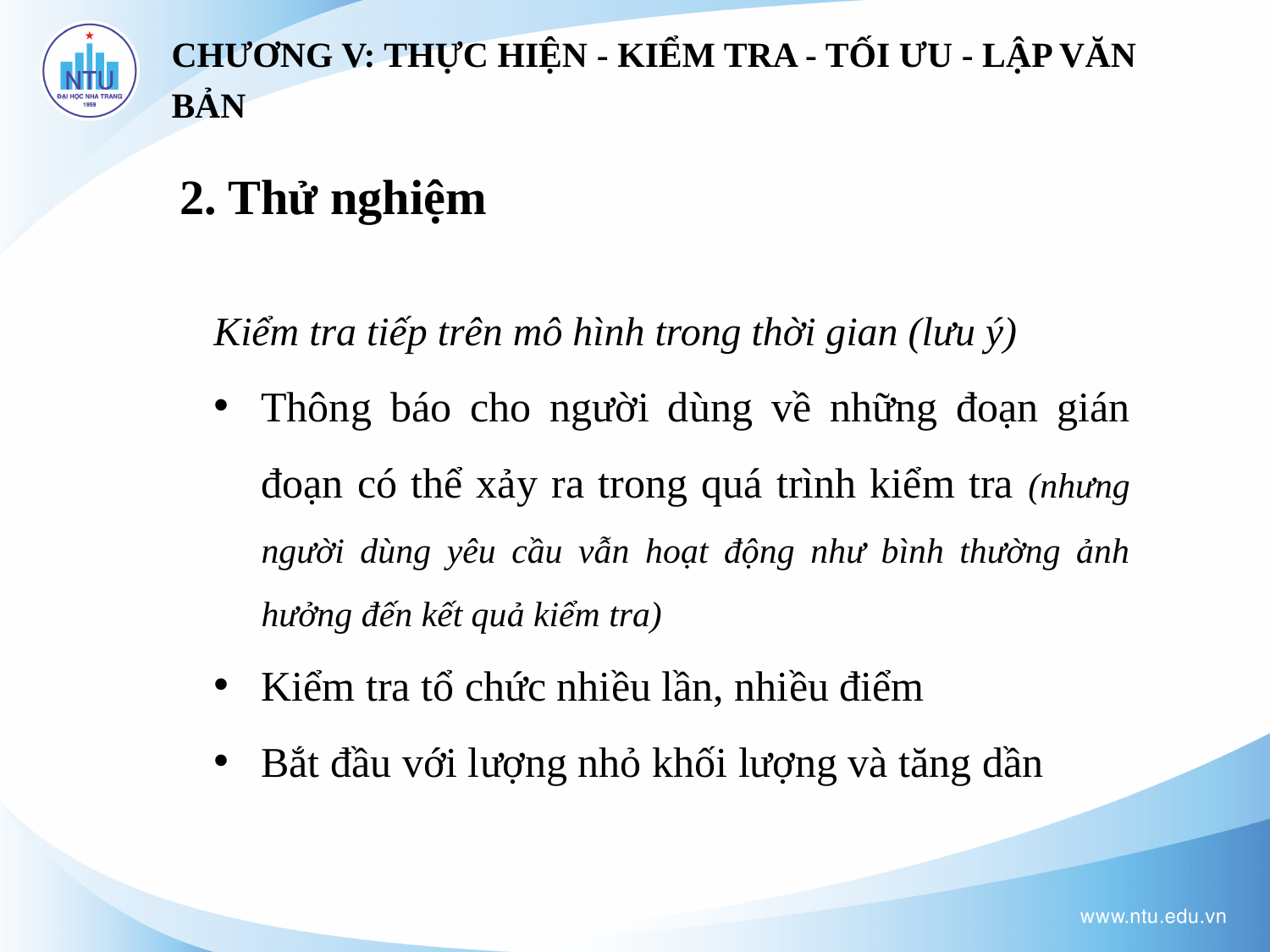

CHƯƠNG V: THỰC HIỆN - KIỂM TRA - TỐI ƯU - LẬP VĂN BẢN
2. Thử nghiệm
Kiểm tra tiếp trên mô hình trong thời gian (lưu ý)
Thông báo cho người dùng về những đoạn gián đoạn có thể xảy ra trong quá trình kiểm tra (nhưng người dùng yêu cầu vẫn hoạt động như bình thường ảnh hưởng đến kết quả kiểm tra)
Kiểm tra tổ chức nhiều lần, nhiều điểm
Bắt đầu với lượng nhỏ khối lượng và tăng dần